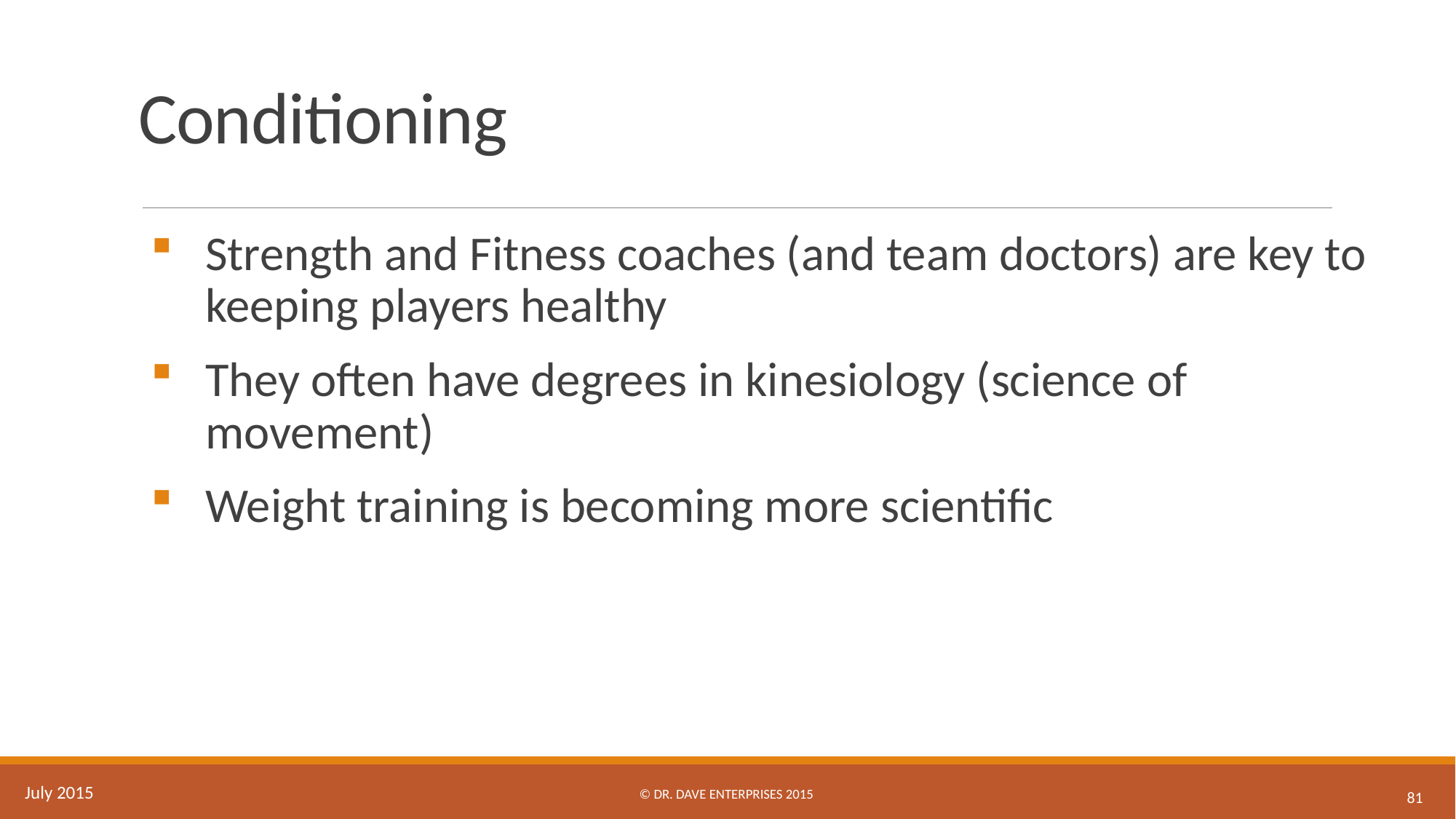

# Conditioning
Strength and Fitness coaches (and team doctors) are key to keeping players healthy
They often have degrees in kinesiology (science of movement)
Weight training is becoming more scientific
© Dr. Dave Enterprises 2015
July 2015
81